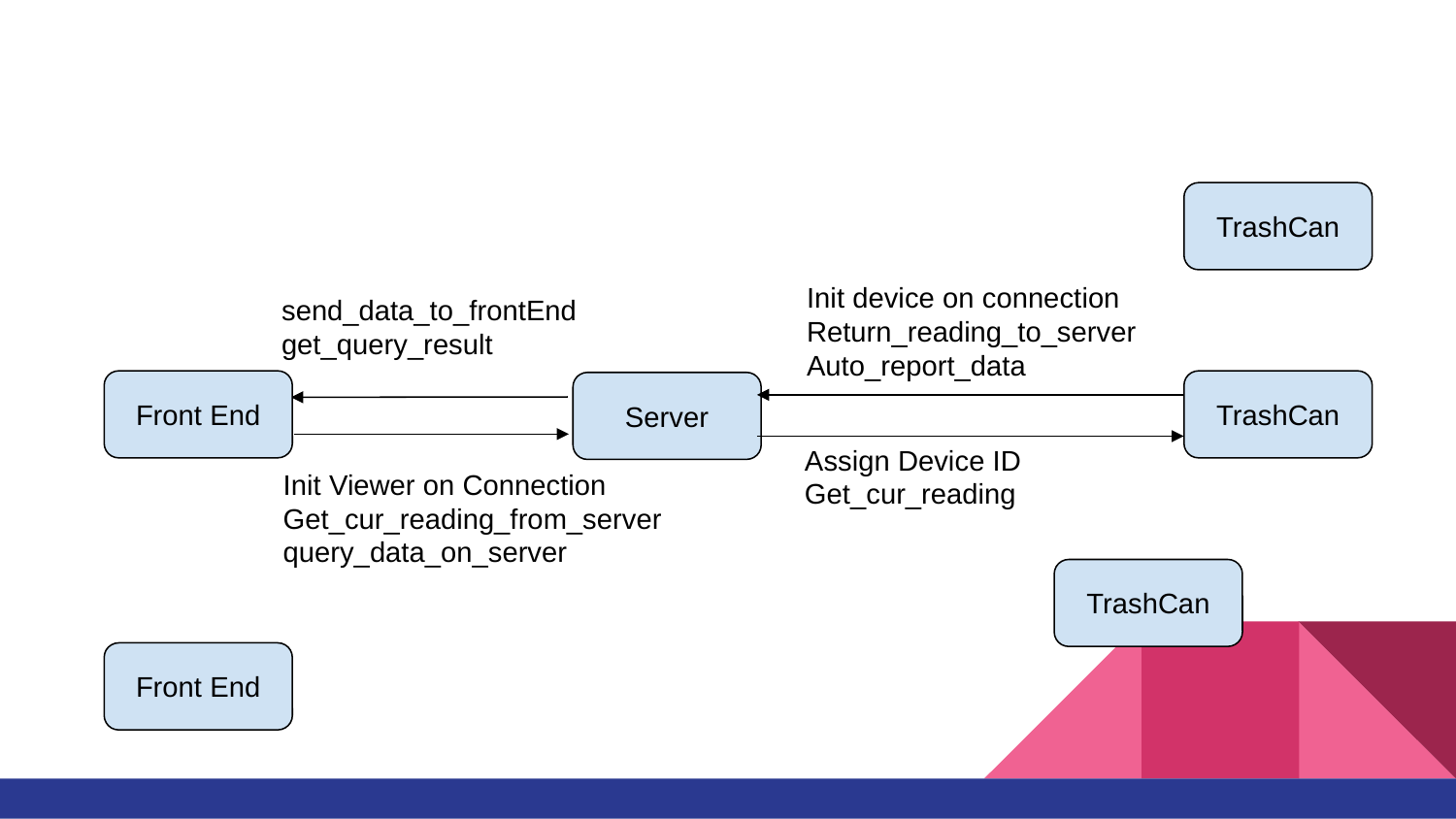

#
TrashCan
Init device on connection
Return_reading_to_server
Auto_report_data
send_data_to_frontEnd
get_query_result
Front End
TrashCan
Server
Assign Device ID
Get_cur_reading
Init Viewer on Connection
Get_cur_reading_from_server
query_data_on_server
TrashCan
Front End